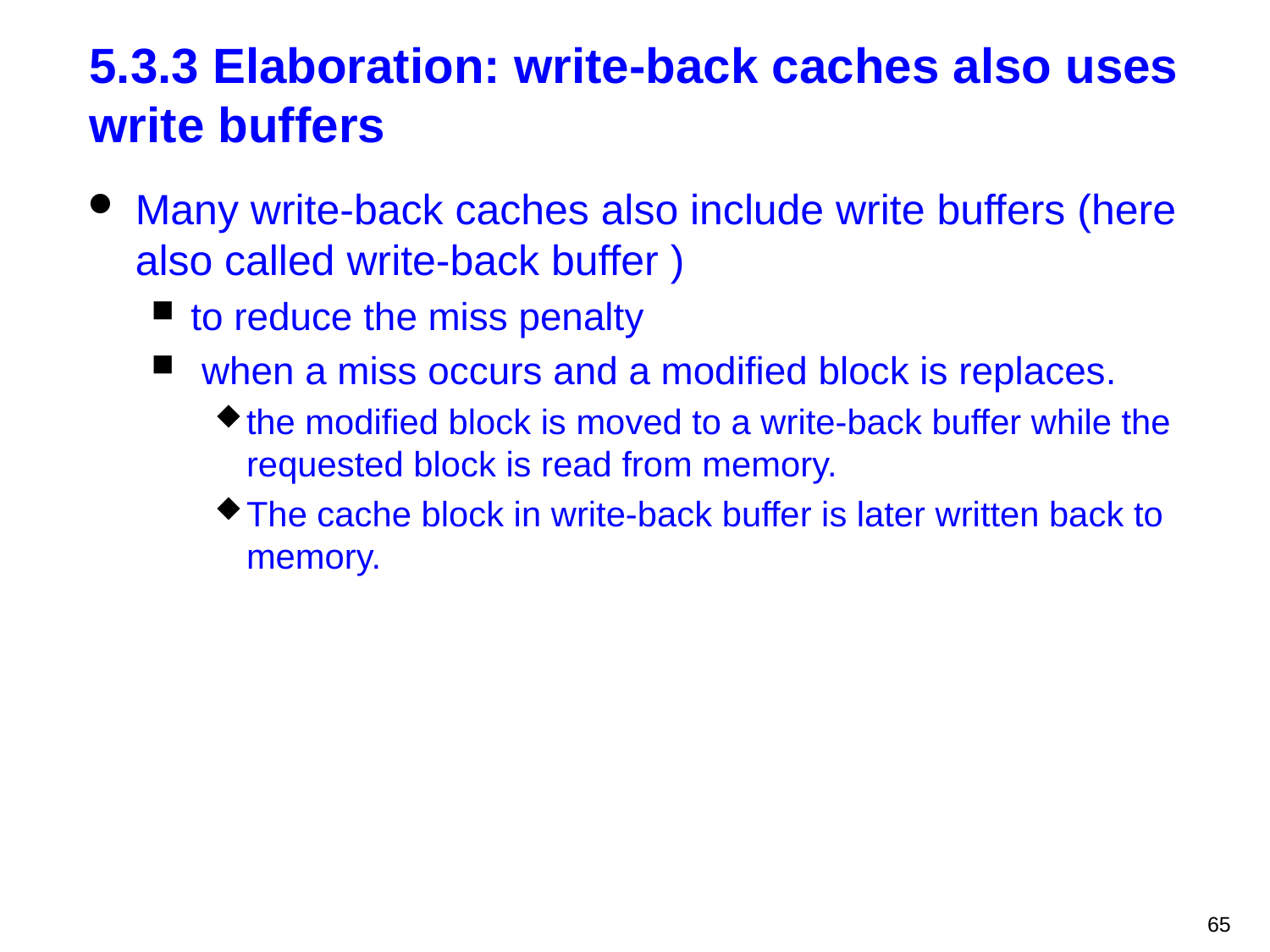

# 5.3.3 Elaboration: write-back caches also uses write buffers
Many write-back caches also include write buffers (here also called write-back buffer )
to reduce the miss penalty
 when a miss occurs and a modified block is replaces.
the modified block is moved to a write-back buffer while the requested block is read from memory.
The cache block in write-back buffer is later written back to memory.
65